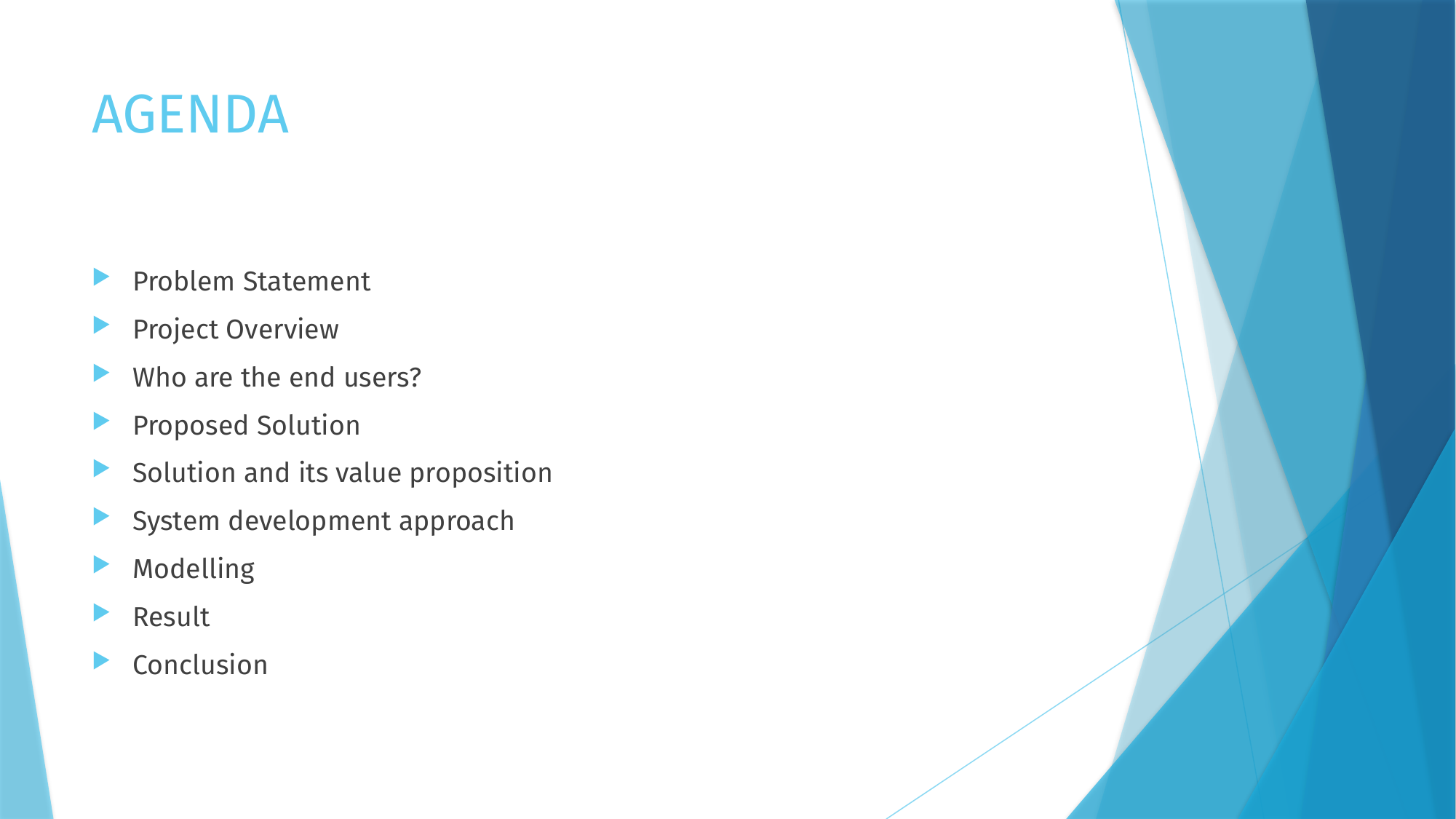

# AGENDA
Problem Statement
Project Overview
Who are the end users?
Proposed Solution
Solution and its value proposition
System development approach
Modelling
Result
Conclusion